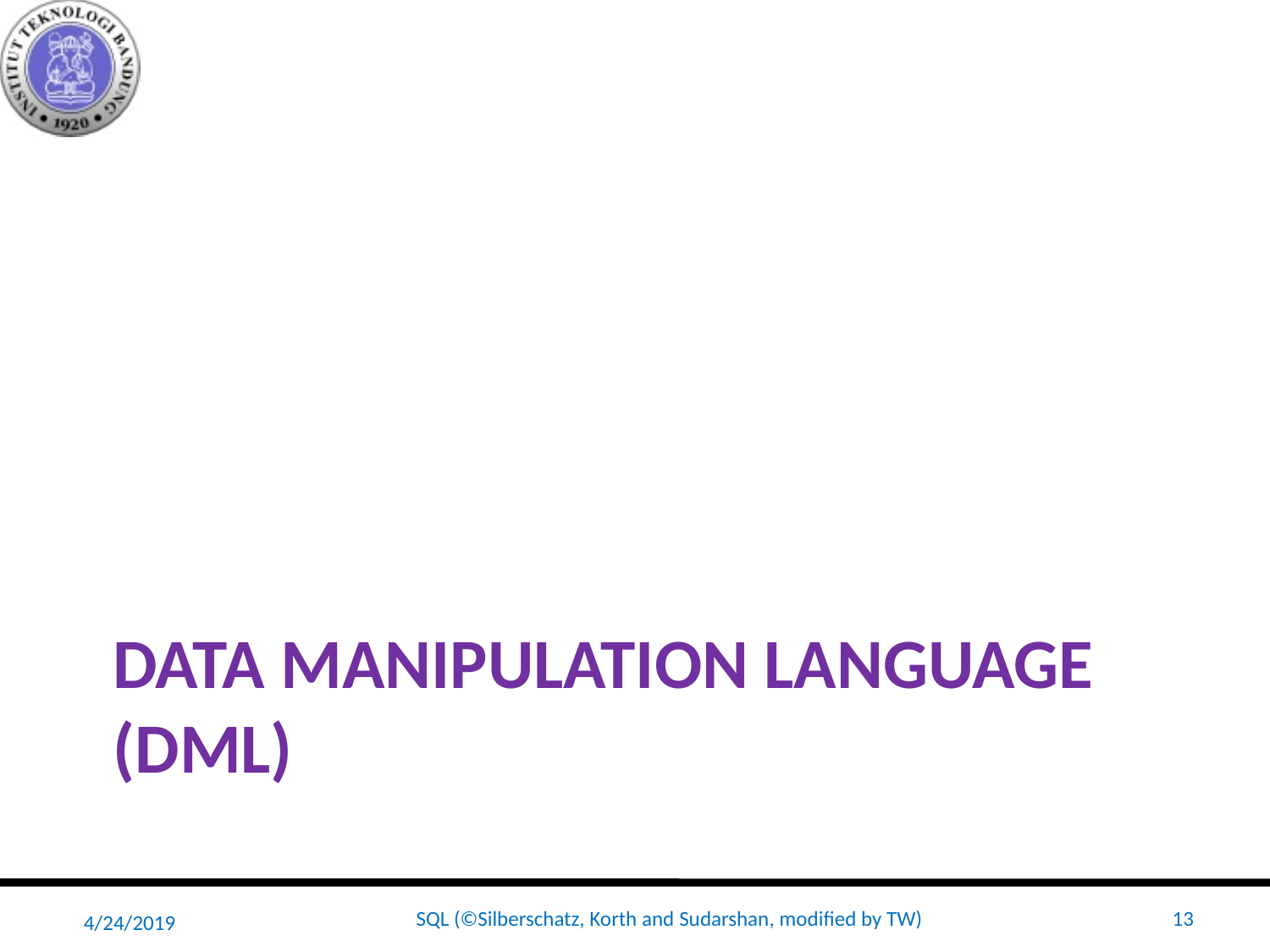

# Data Manipulation Language (DML)
4/24/2019
SQL (©Silberschatz, Korth and Sudarshan, modified by TW)
13